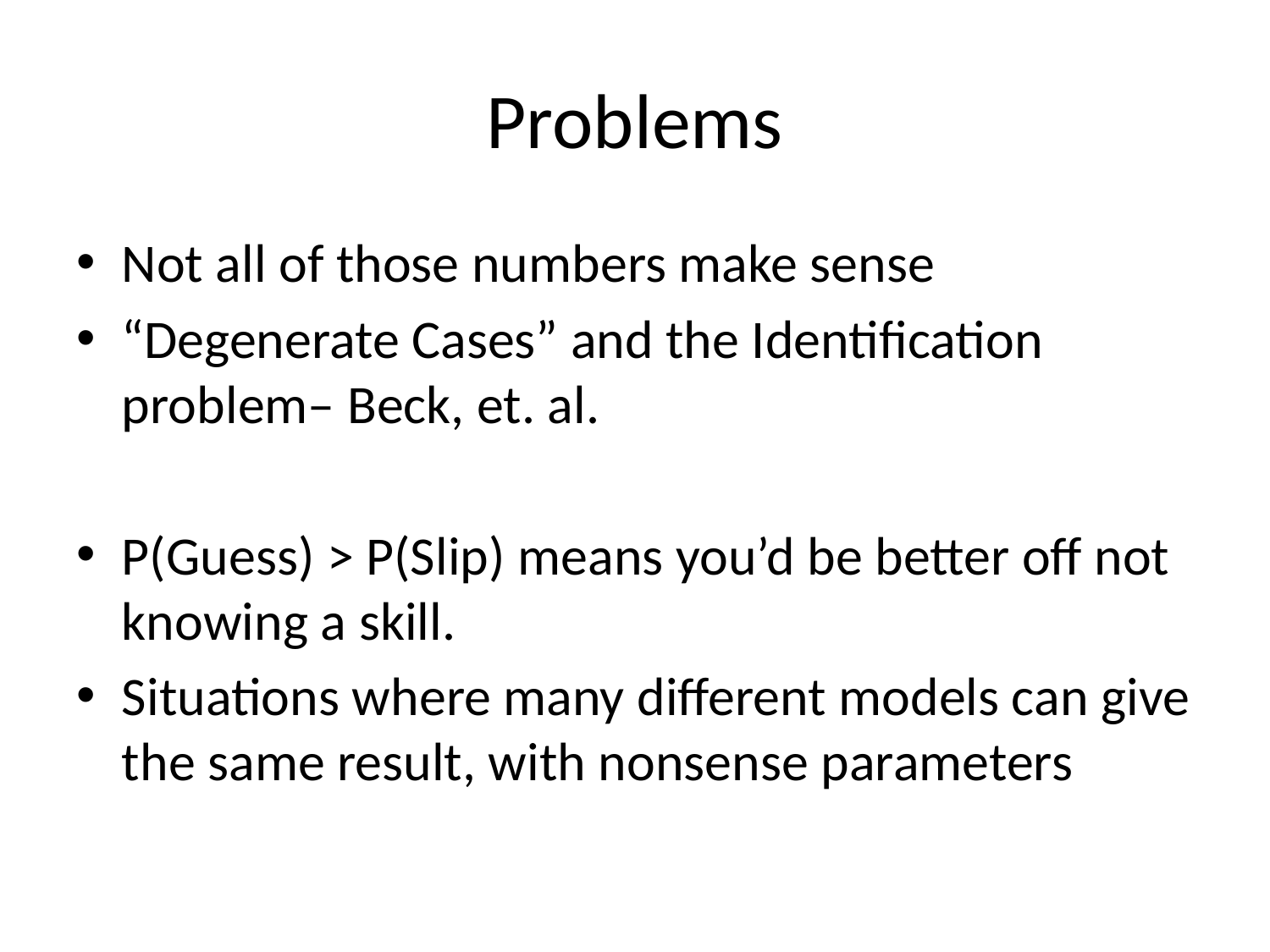

# Problems
Not all of those numbers make sense
“Degenerate Cases” and the Identification problem– Beck, et. al.

P(Guess) > P(Slip) means you’d be better off not knowing a skill.
Situations where many different models can give the same result, with nonsense parameters